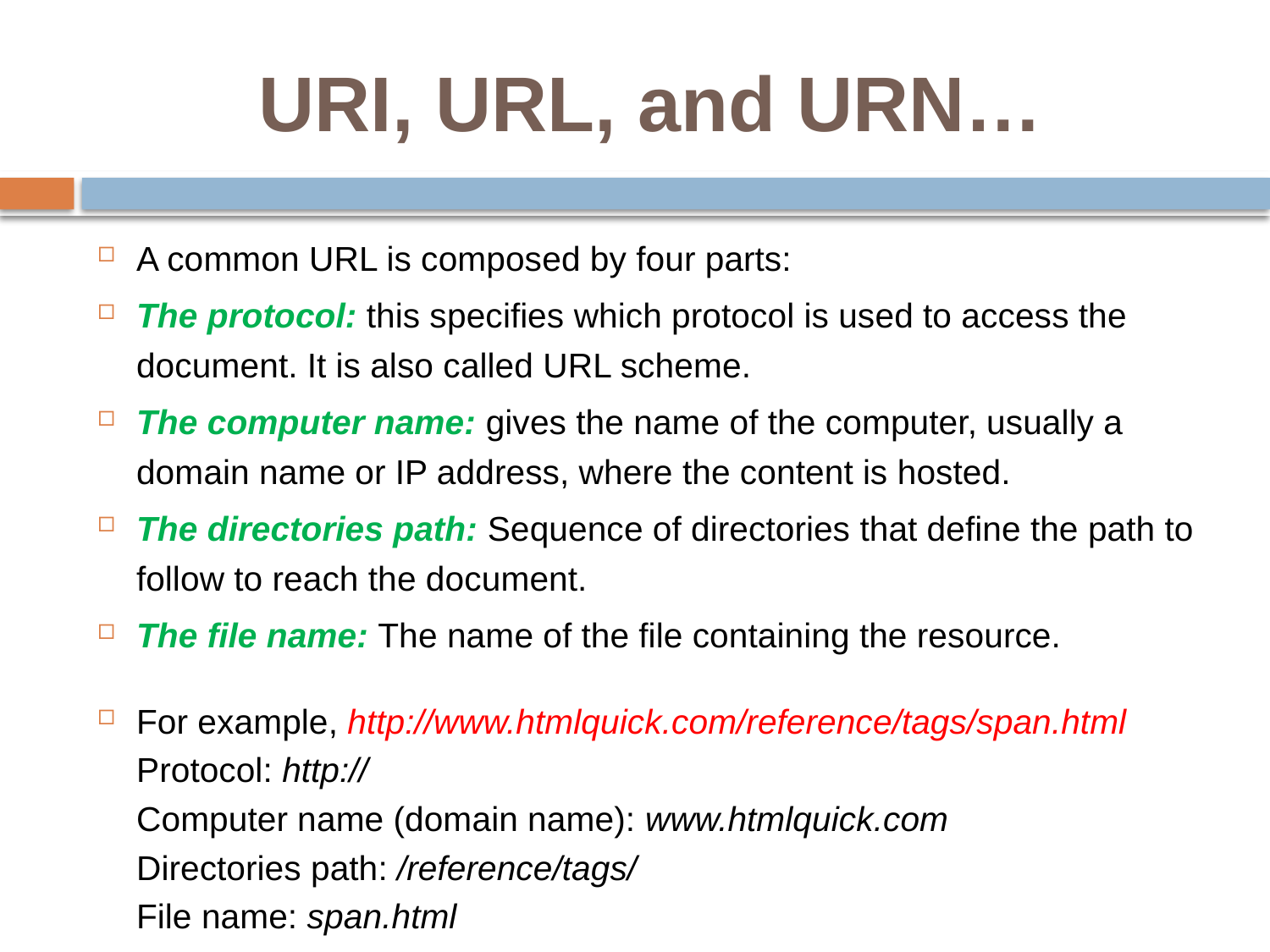

# URI, URL, and URN…
A common URL is composed by four parts:
The protocol: this specifies which protocol is used to access the document. It is also called URL scheme.
The computer name: gives the name of the computer, usually a domain name or IP address, where the content is hosted.
The directories path: Sequence of directories that define the path to follow to reach the document.
The file name: The name of the file containing the resource.

For example, http://www.htmlquick.com/reference/tags/span.html
		Protocol: http://
		Computer name (domain name): www.htmlquick.com
		Directories path: /reference/tags/
		File name: span.html